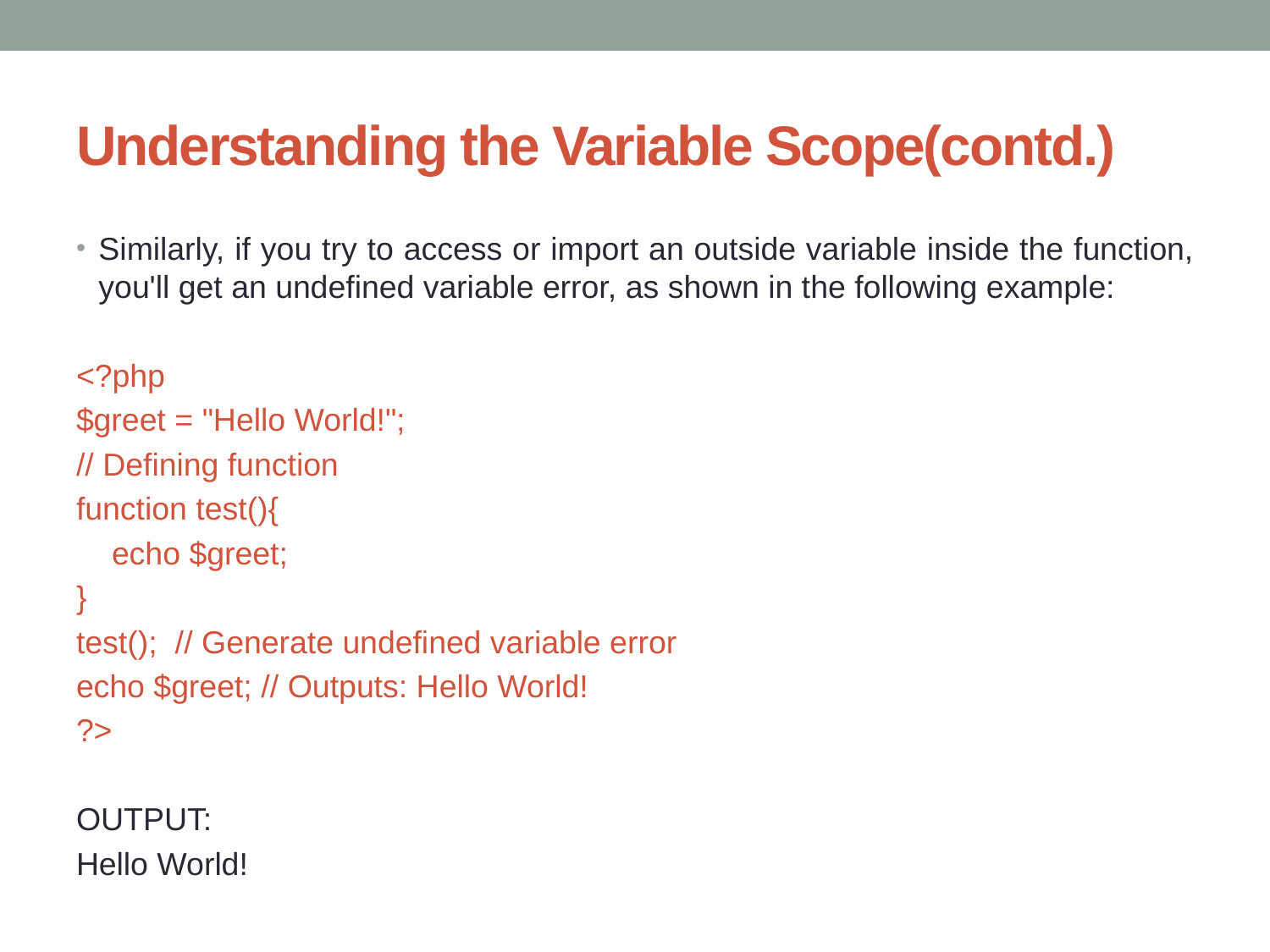

# Understanding the Variable Scope(contd.)
Similarly, if you try to access or import an outside variable inside the function, you'll get an undefined variable error, as shown in the following example:

<?php
$greet = "Hello World!";
// Defining function
function test(){
    echo $greet;
}
test();  // Generate undefined variable error
echo $greet; // Outputs: Hello World!
?>

OUTPUT:
Hello World!